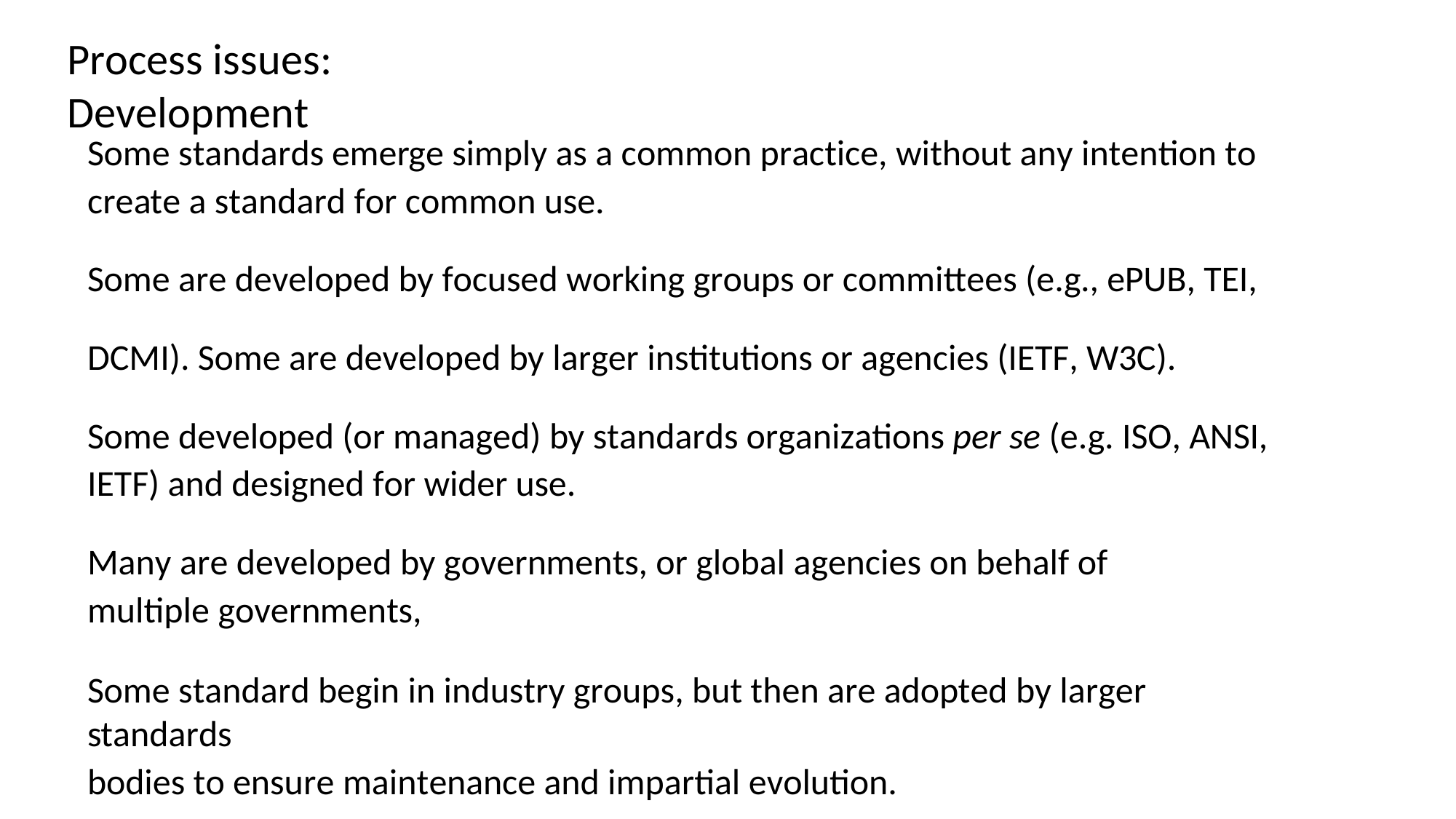

Process issues: Development
Some standards emerge simply as a common practice, without any intention to create a standard for common use.
Some are developed by focused working groups or committees (e.g., ePUB, TEI, DCMI). Some are developed by larger institutions or agencies (IETF, W3C).
Some developed (or managed) by standards organizations per se (e.g. ISO, ANSI, IETF) and designed for wider use.
Many are developed by governments, or global agencies on behalf of multiple governments,

Some standard begin in industry groups, but then are adopted by larger standards
bodies to ensure maintenance and impartial evolution.